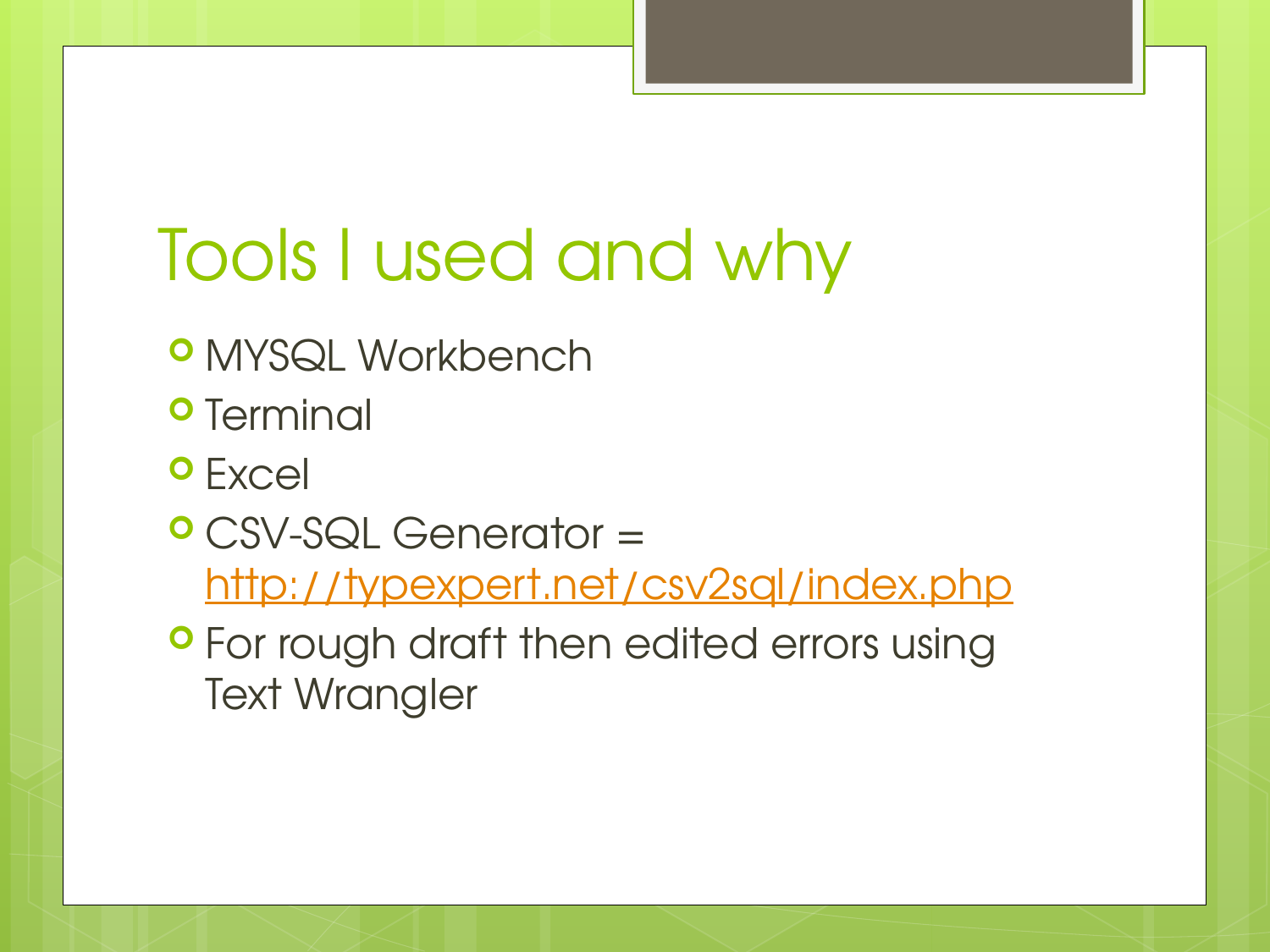

# Tools I used and why
MYSQL Workbench
Terminal
Excel
CSV-SQL Generator = http://typexpert.net/csv2sql/index.php
For rough draft then edited errors using Text Wrangler